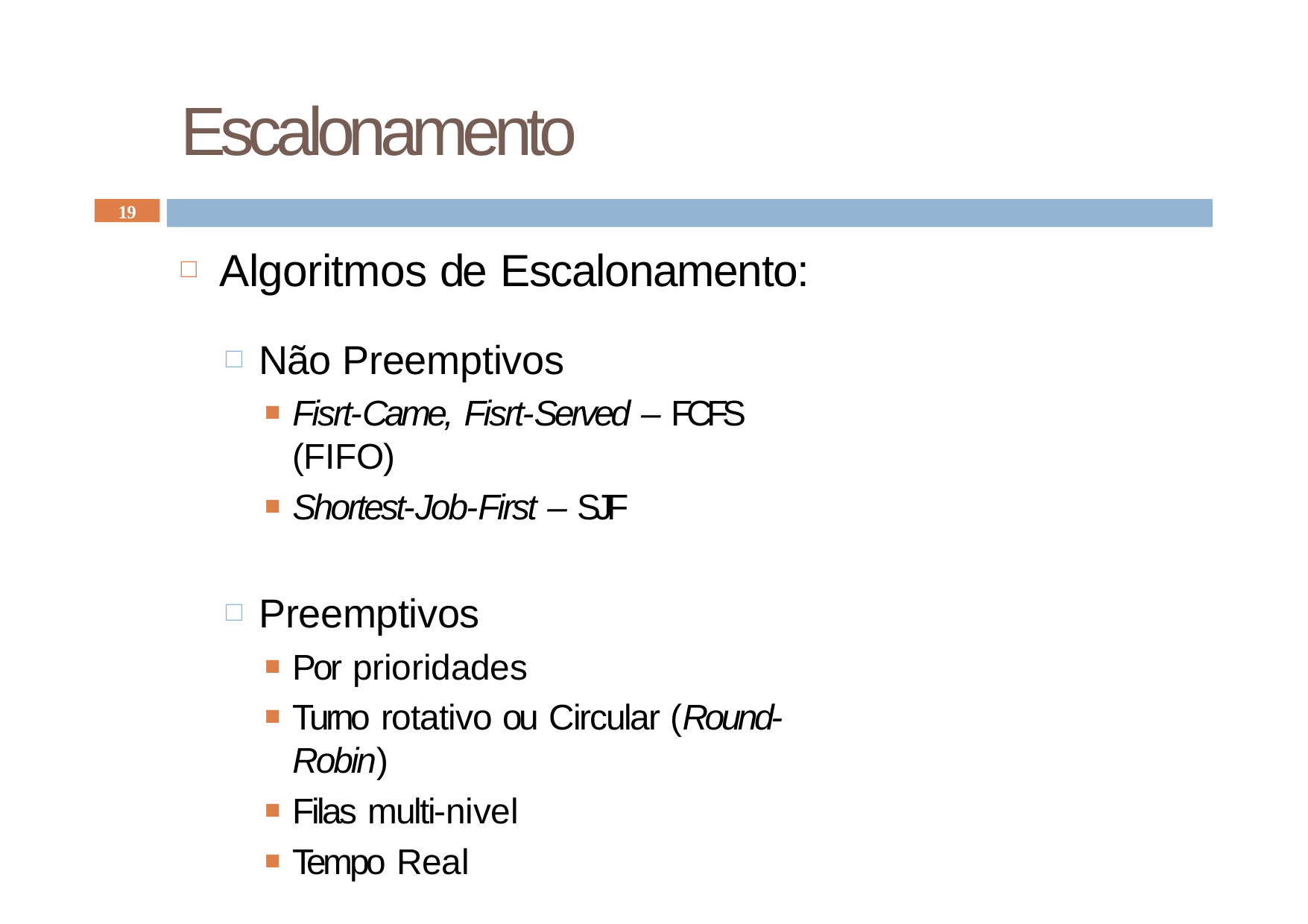

# Escalonamento
19

Algoritmos de Escalonamento:
Não Preemptivos
Fisrt-Came, Fisrt-Served – FCFS (FIFO)
Shortest-Job-First – SJF

Preemptivos
Por prioridades
Turno rotativo ou Circular (Round-Robin)
Filas multi-nivel
Tempo Real